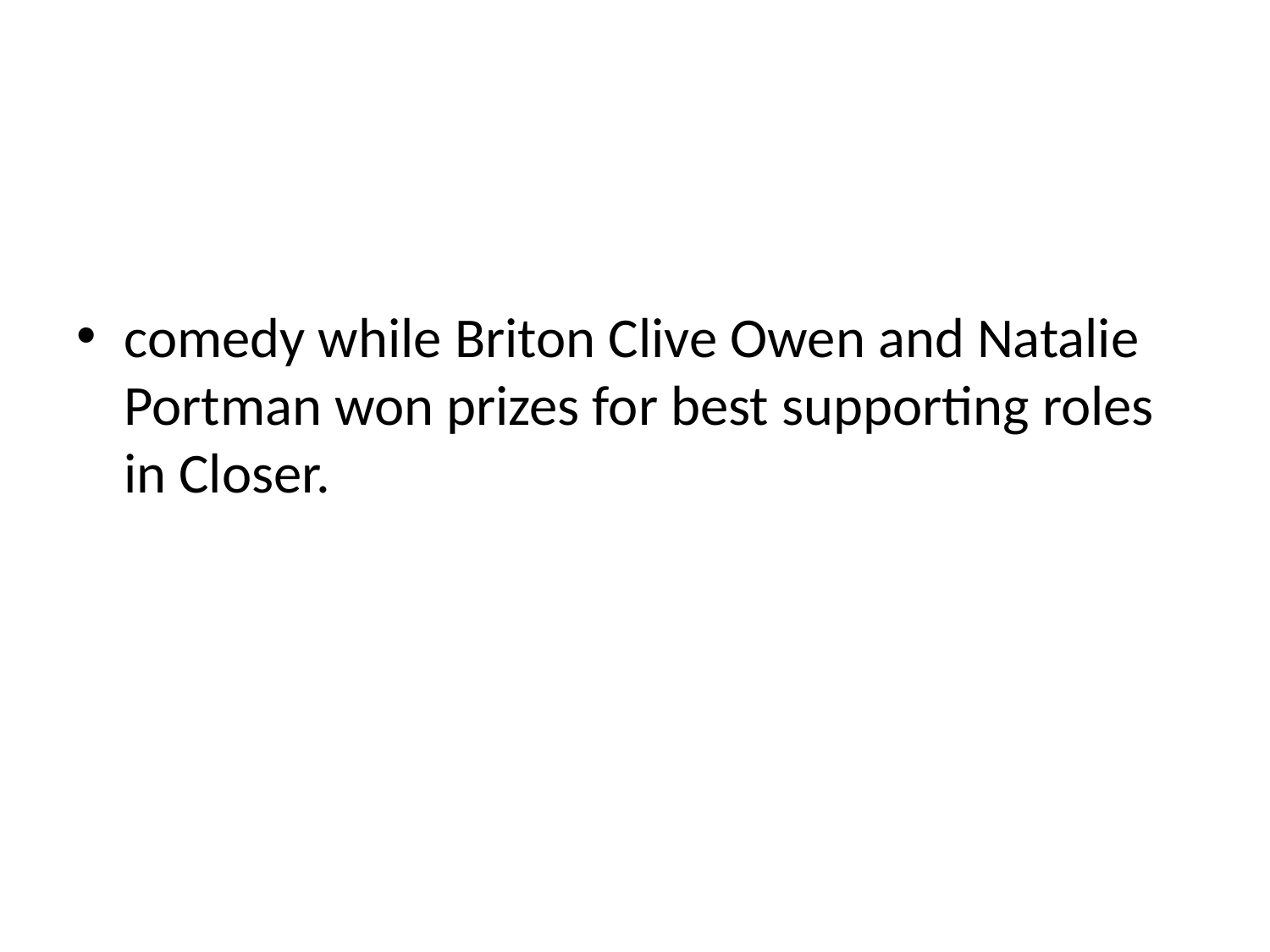

#

comedy while Briton Clive Owen and Natalie Portman won prizes for best supporting roles in Closer.